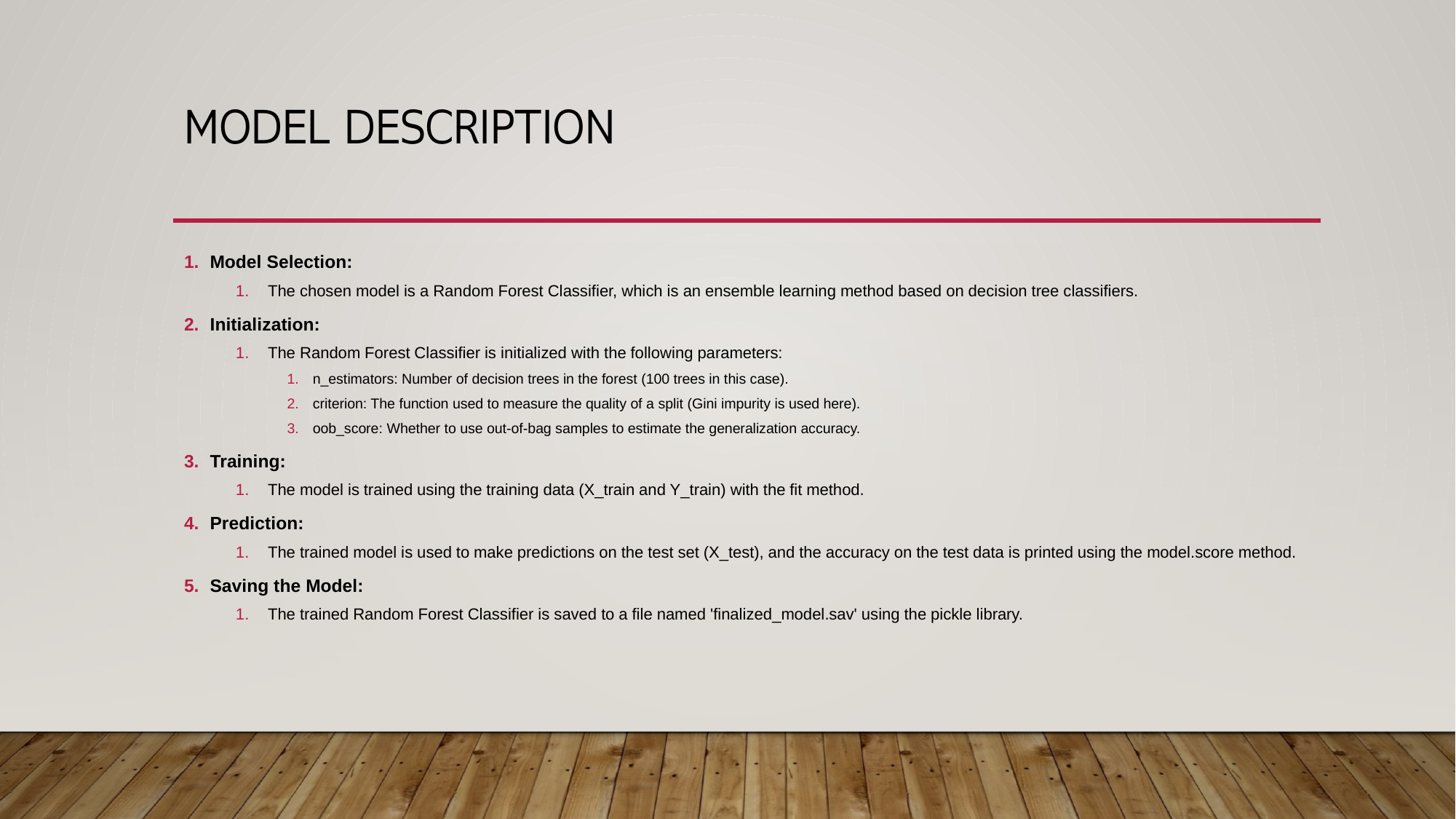

# Model descrıptıon
Model Selection:
The chosen model is a Random Forest Classifier, which is an ensemble learning method based on decision tree classifiers.
Initialization:
The Random Forest Classifier is initialized with the following parameters:
n_estimators: Number of decision trees in the forest (100 trees in this case).
criterion: The function used to measure the quality of a split (Gini impurity is used here).
oob_score: Whether to use out-of-bag samples to estimate the generalization accuracy.
Training:
The model is trained using the training data (X_train and Y_train) with the fit method.
Prediction:
The trained model is used to make predictions on the test set (X_test), and the accuracy on the test data is printed using the model.score method.
Saving the Model:
The trained Random Forest Classifier is saved to a file named 'finalized_model.sav' using the pickle library.